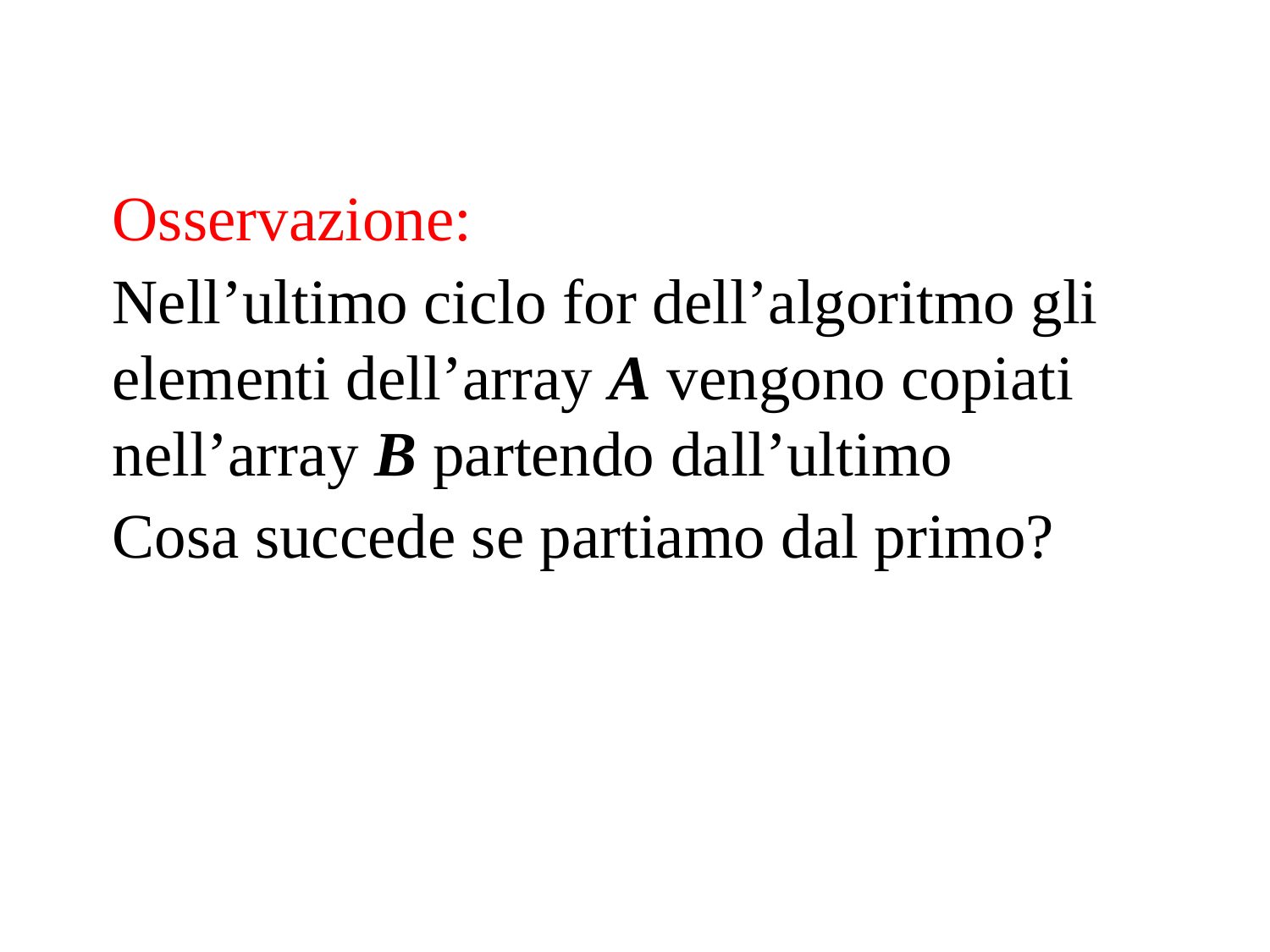

Osservazione:
Nell’ultimo ciclo for dell’algoritmo gli elementi dell’array A vengono copiati nell’array B partendo dall’ultimo
Cosa succede se partiamo dal primo?